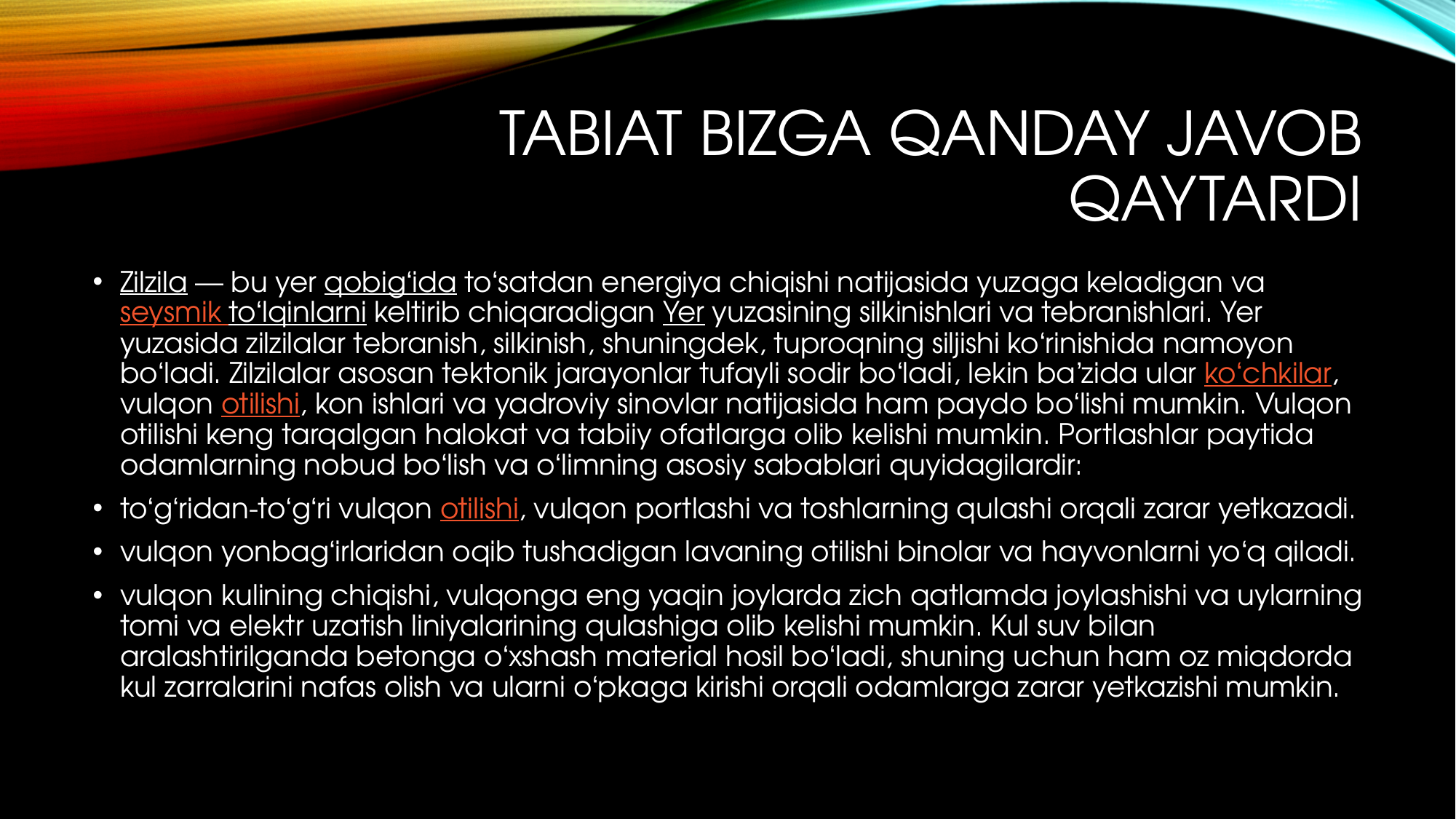

# Tabiat bizga qanday javob qaytardi
Zilzila — bu yer qobigʻida toʻsatdan energiya chiqishi natijasida yuzaga keladigan va seysmik toʻlqinlarni keltirib chiqaradigan Yer yuzasining silkinishlari va tebranishlari. Yer yuzasida zilzilalar tebranish, silkinish, shuningdek, tuproqning siljishi koʻrinishida namoyon boʻladi. Zilzilalar asosan tektonik jarayonlar tufayli sodir boʻladi, lekin baʼzida ular koʻchkilar, vulqon otilishi, kon ishlari va yadroviy sinovlar natijasida ham paydo boʻlishi mumkin. Vulqon otilishi keng tarqalgan halokat va tabiiy ofatlarga olib kelishi mumkin. Portlashlar paytida odamlarning nobud boʻlish va oʻlimning asosiy sabablari quyidagilardir:
toʻgʻridan-toʻgʻri vulqon otilishi, vulqon portlashi va toshlarning qulashi orqali zarar yetkazadi.
vulqon yonbagʻirlaridan oqib tushadigan lavaning otilishi binolar va hayvonlarni yoʻq qiladi.
vulqon kulining chiqishi, vulqonga eng yaqin joylarda zich qatlamda joylashishi va uylarning tomi va elektr uzatish liniyalarining qulashiga olib kelishi mumkin. Kul suv bilan aralashtirilganda betonga oʻxshash material hosil boʻladi, shuning uchun ham oz miqdorda kul zarralarini nafas olish va ularni oʻpkaga kirishi orqali odamlarga zarar yetkazishi mumkin.